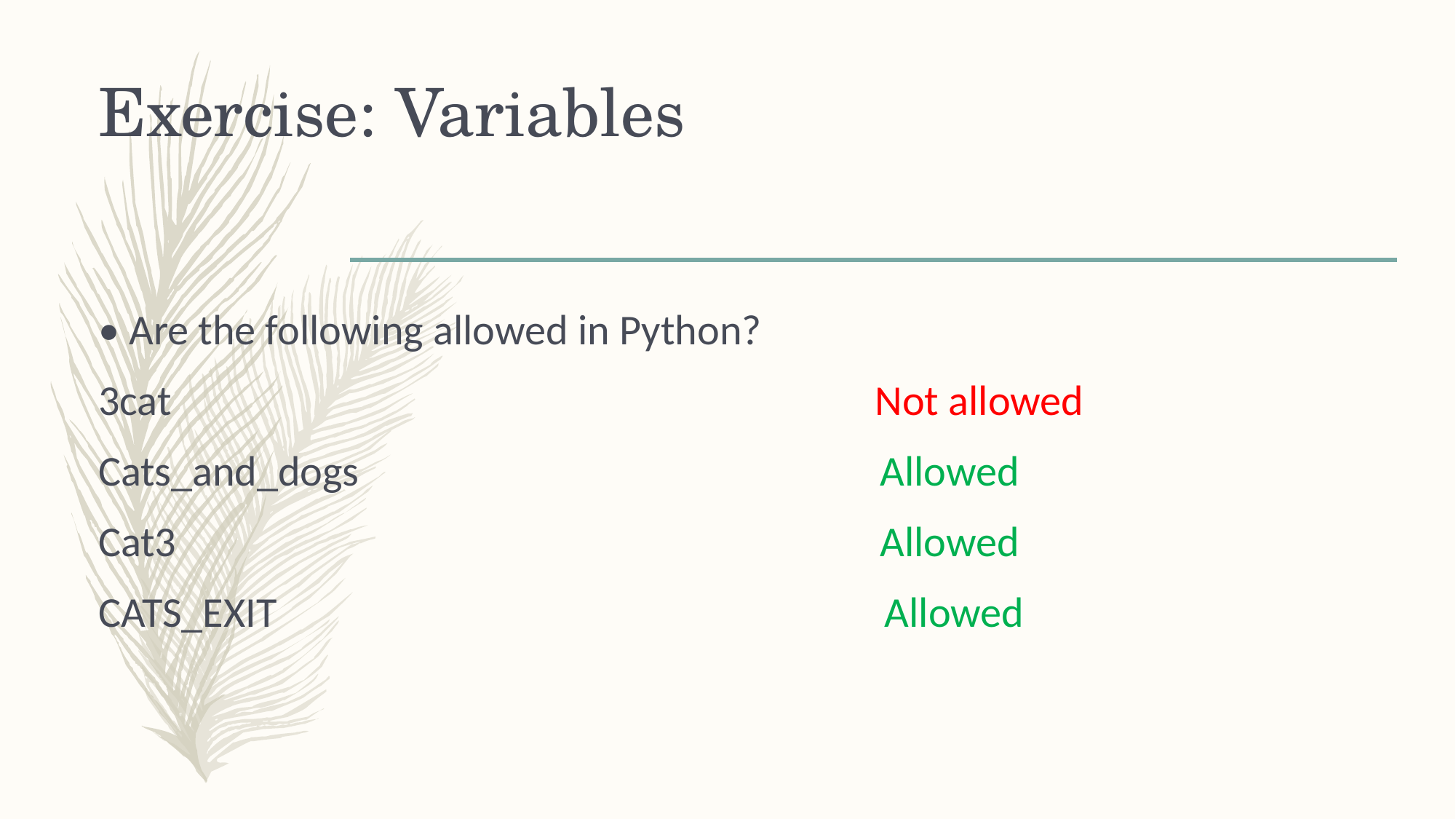

# Exercise: Variables
• Are the following allowed in Python?
3cat                                                                         Not allowed
Cats_and_dogs                                                      Allowed
Cat3                                                                         Allowed
CATS_EXIT                                                               Allowed